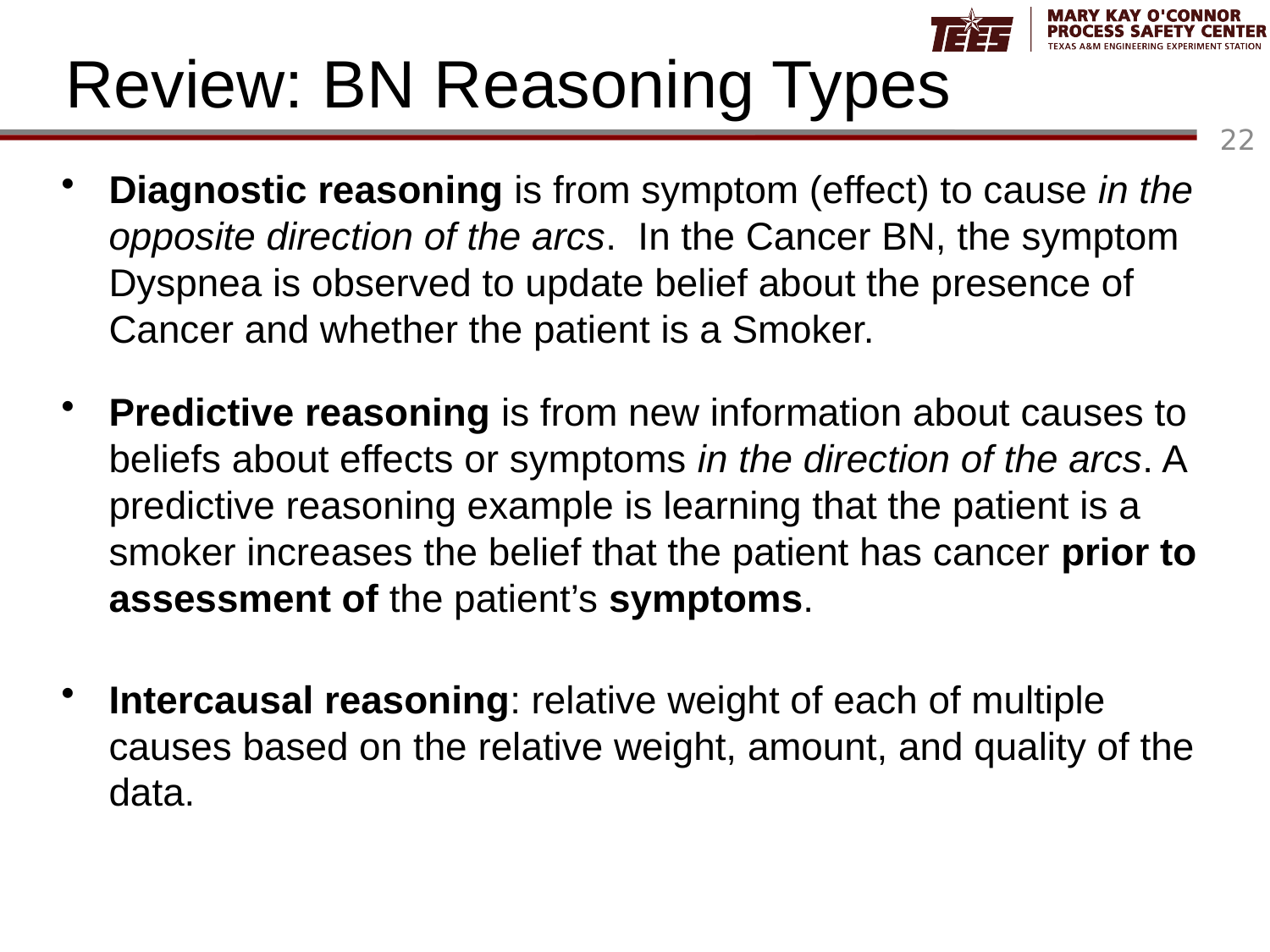

# Review: BN Reasoning Types
Diagnostic reasoning is from symptom (effect) to cause in the opposite direction of the arcs.  In the Cancer BN, the symptom Dyspnea is observed to update belief about the presence of Cancer and whether the patient is a Smoker.
Predictive reasoning is from new information about causes to beliefs about effects or symptoms in the direction of the arcs. A predictive reasoning example is learning that the patient is a smoker increases the belief that the patient has cancer prior to assessment of the patient’s symptoms.
Intercausal reasoning: relative weight of each of multiple causes based on the relative weight, amount, and quality of the data.